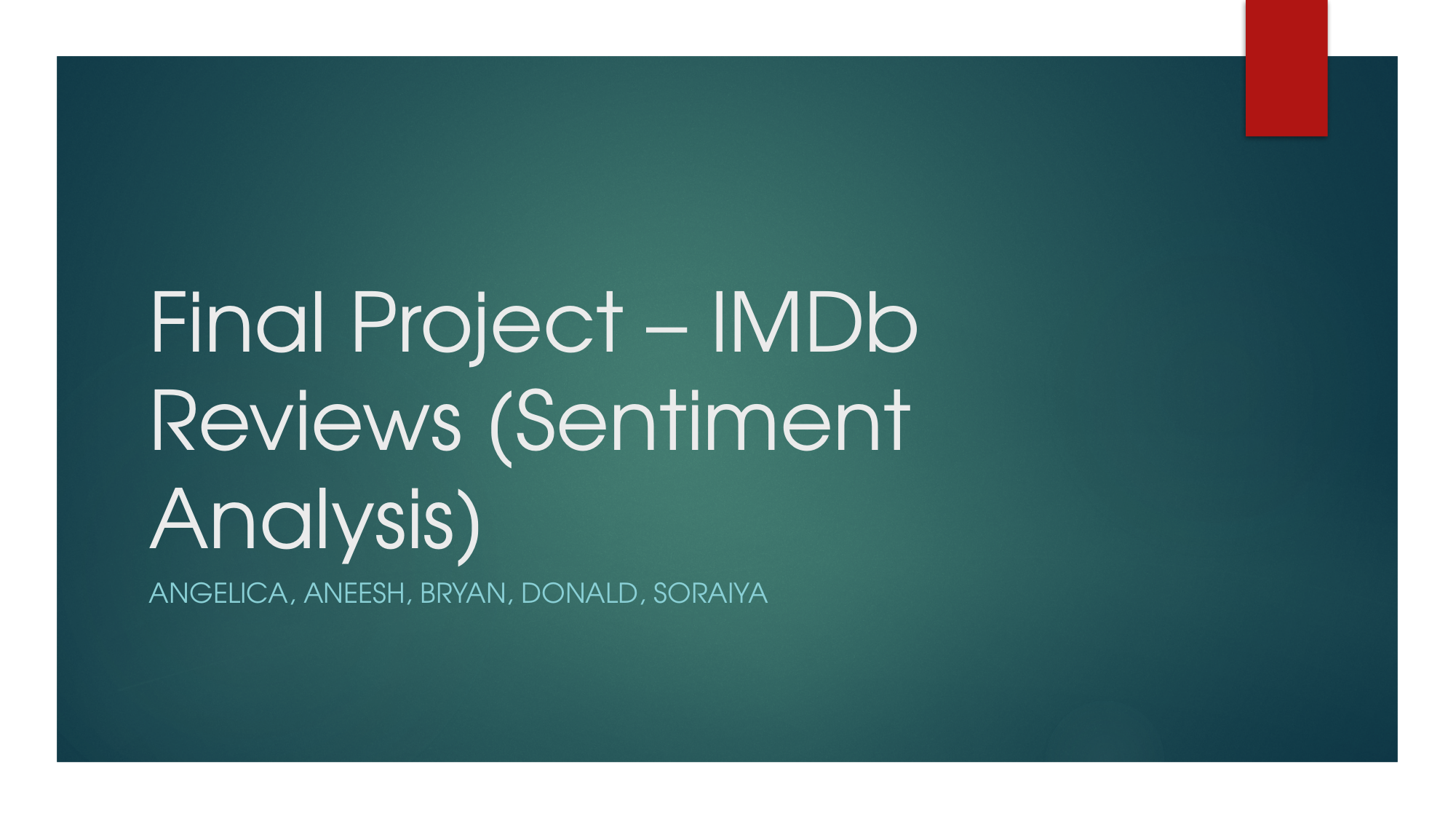

# Final Project – IMDb Reviews (Sentiment Analysis)
Angelica, Aneesh, bryan, Donald, soraiya